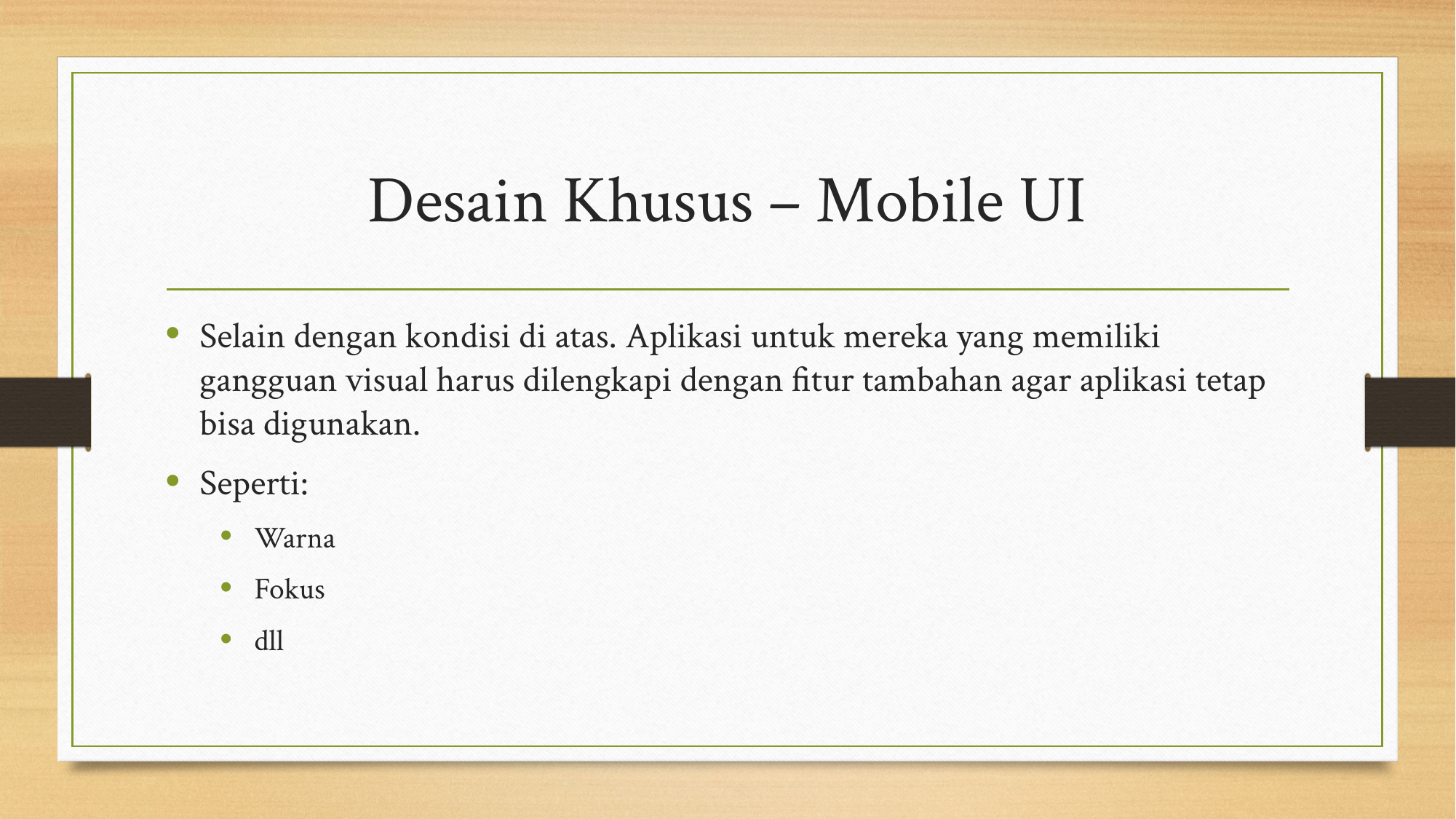

# Desain Khusus – Mobile UI
Selain dengan kondisi di atas. Aplikasi untuk mereka yang memiliki gangguan visual harus dilengkapi dengan fitur tambahan agar aplikasi tetap bisa digunakan.
Seperti:
Warna
Fokus
dll